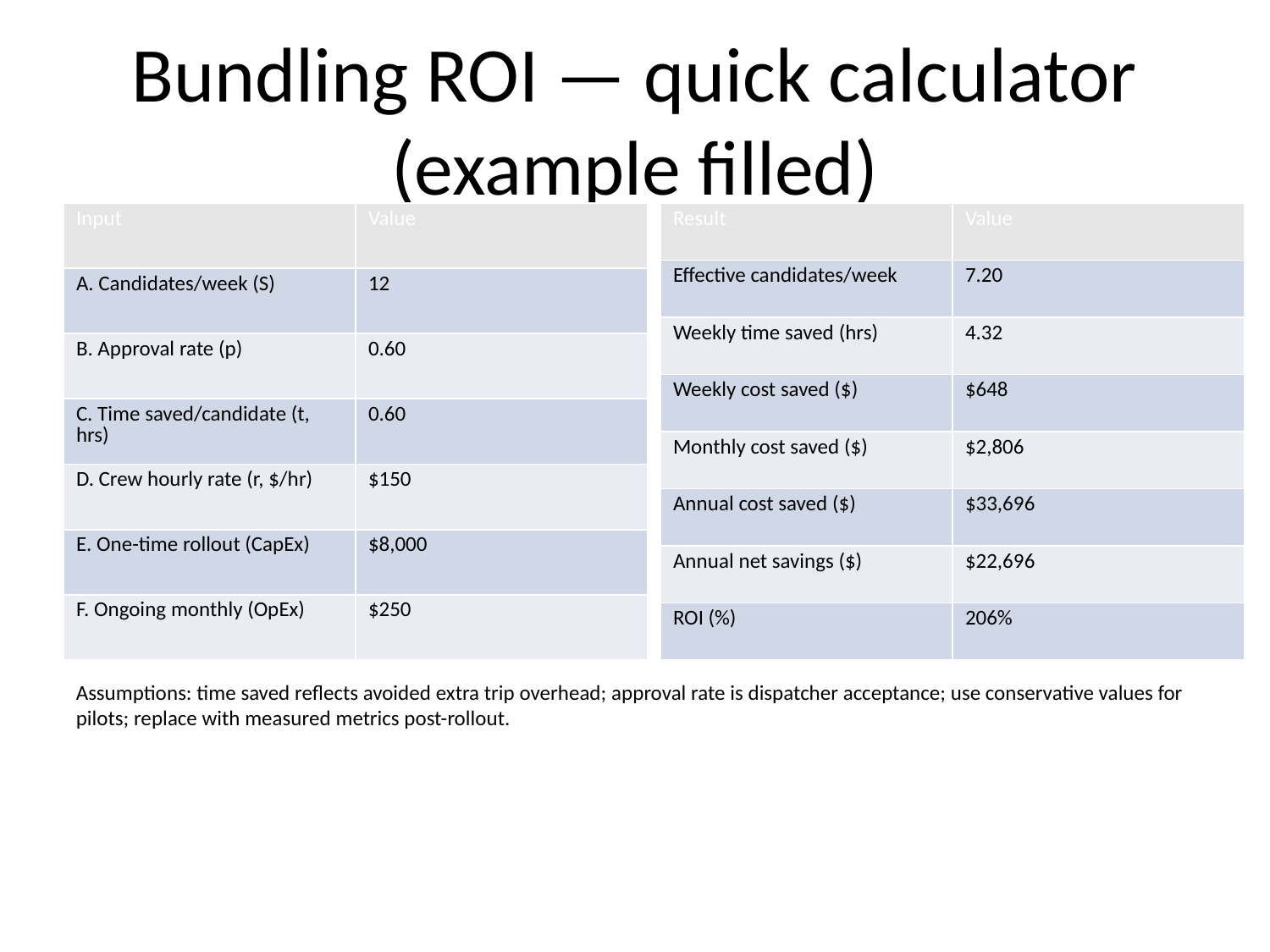

# Bundling ROI — quick calculator (example filled)
| Input | Value |
| --- | --- |
| A. Candidates/week (S) | 12 |
| B. Approval rate (p) | 0.60 |
| C. Time saved/candidate (t, hrs) | 0.60 |
| D. Crew hourly rate (r, $/hr) | $150 |
| E. One-time rollout (CapEx) | $8,000 |
| F. Ongoing monthly (OpEx) | $250 |
| Result | Value |
| --- | --- |
| Effective candidates/week | 7.20 |
| Weekly time saved (hrs) | 4.32 |
| Weekly cost saved ($) | $648 |
| Monthly cost saved ($) | $2,806 |
| Annual cost saved ($) | $33,696 |
| Annual net savings ($) | $22,696 |
| ROI (%) | 206% |
Assumptions: time saved reflects avoided extra trip overhead; approval rate is dispatcher acceptance; use conservative values for pilots; replace with measured metrics post-rollout.